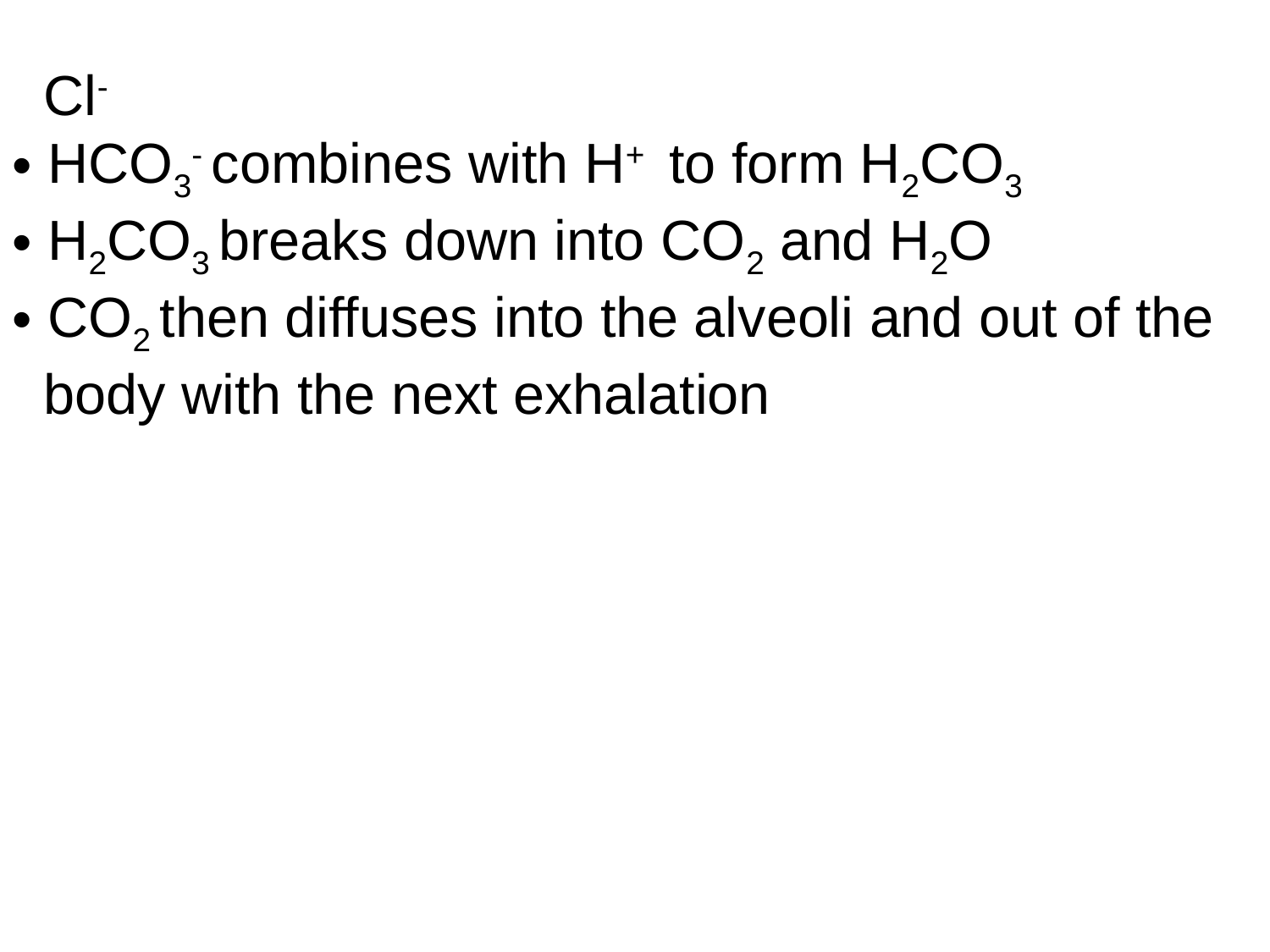

Cl-
 HCO3- combines with H+  to form H2CO3
 H2CO3 breaks down into CO2 and H2O
 CO2 then diffuses into the alveoli and out of the
  body with the next exhalation